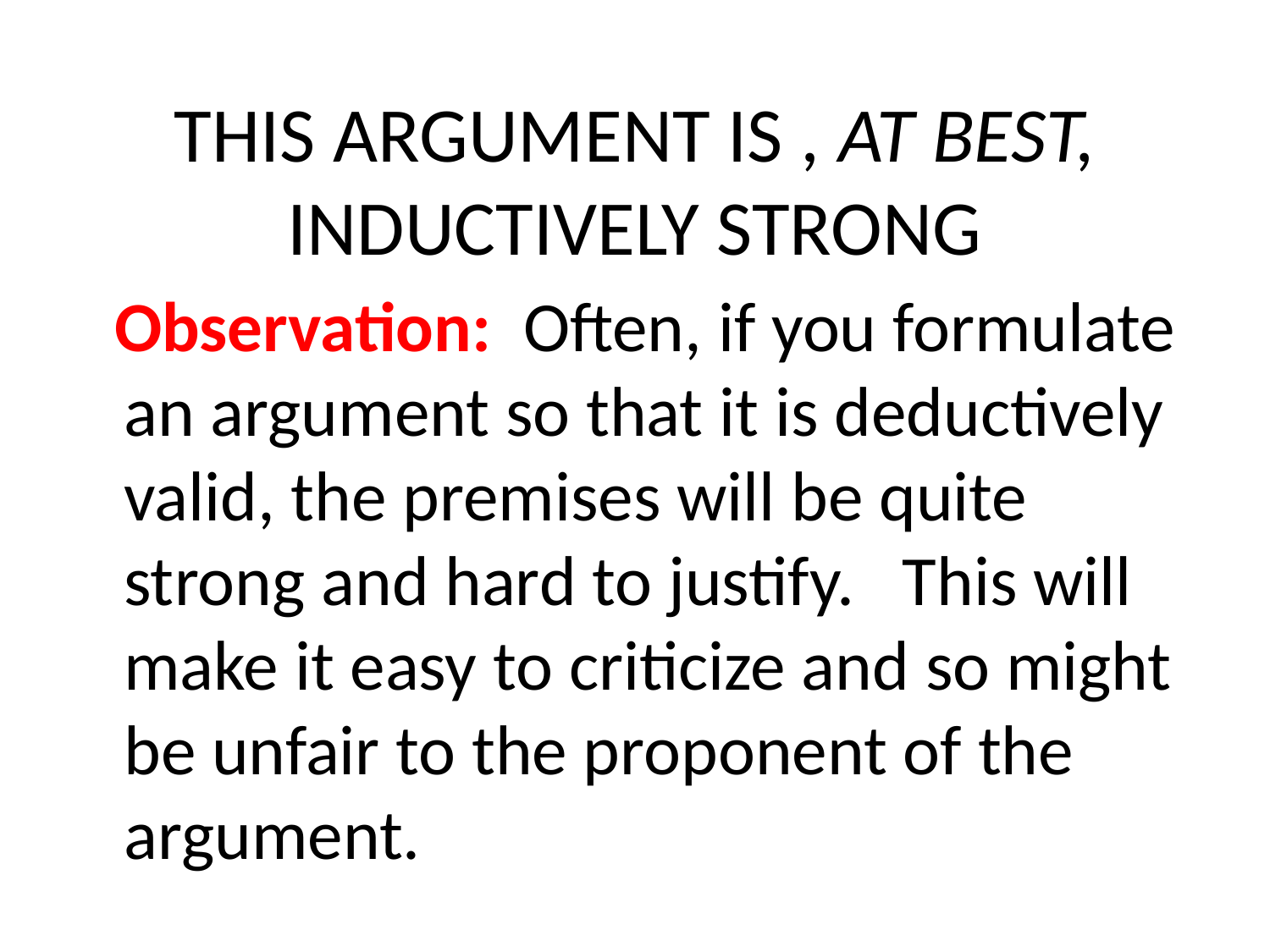

# THIS ARGUMENT IS , AT BEST, INDUCTIVELY STRONG
   Observation:  Often, if you formulate an argument so that it is deductively valid, the premises will be quite strong and hard to justify.   This will make it easy to criticize and so might be unfair to the proponent of the argument.